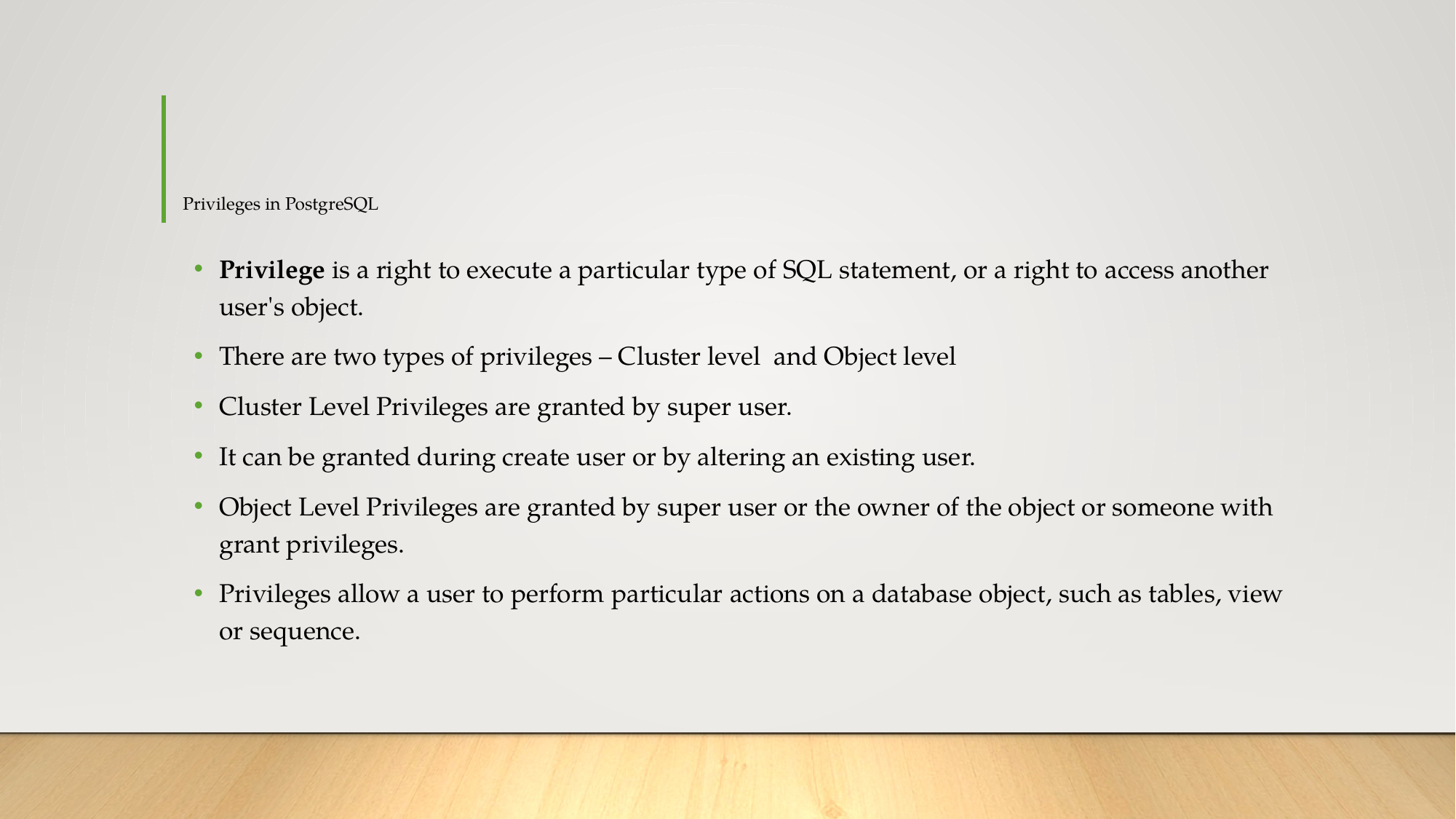

# Privileges in PostgreSQL
Privilege is a right to execute a particular type of SQL statement, or a right to access another user's object.
There are two types of privileges – Cluster level  and Object level
Cluster Level Privileges are granted by super user.
It can be granted during create user or by altering an existing user.
Object Level Privileges are granted by super user or the owner of the object or someone with grant privileges.
Privileges allow a user to perform particular actions on a database object, such as tables, view or sequence.